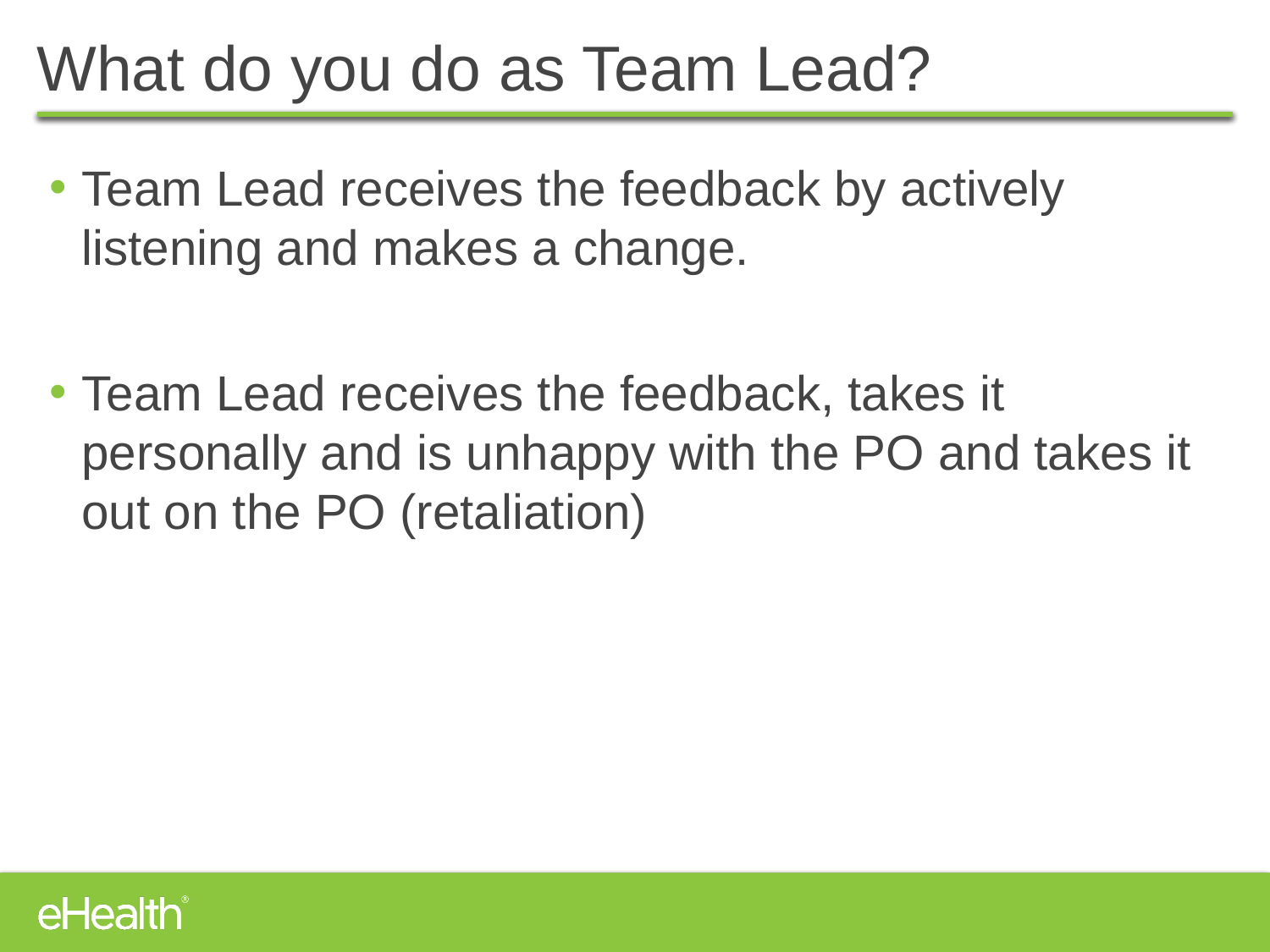

# What do you do as Team Lead?
Team Lead receives the feedback by actively listening and makes a change.

Team Lead receives the feedback, takes it personally and is unhappy with the PO and takes it out on the PO (retaliation)